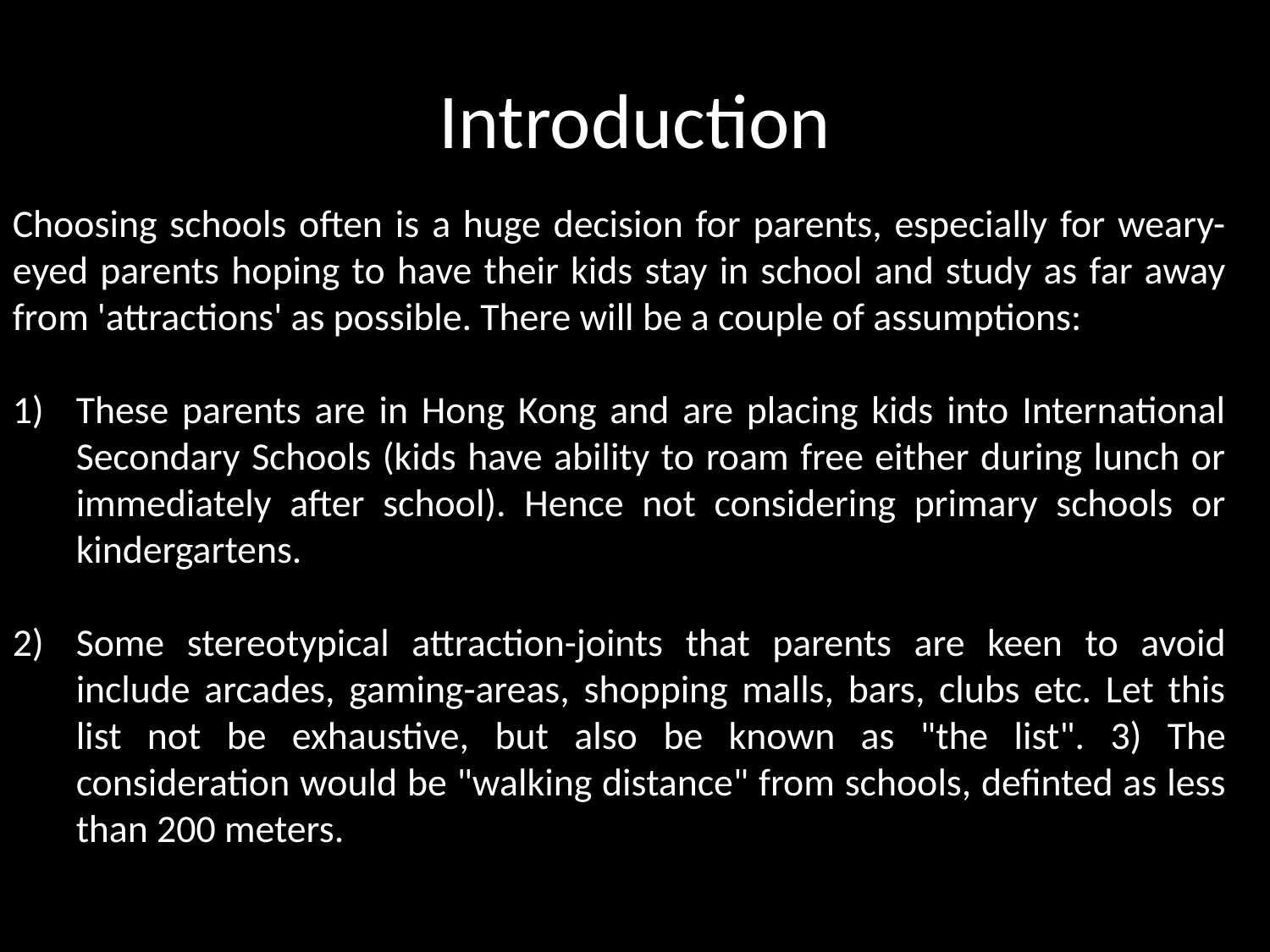

# Introduction
Choosing schools often is a huge decision for parents, especially for weary-eyed parents hoping to have their kids stay in school and study as far away from 'attractions' as possible. There will be a couple of assumptions:

These parents are in Hong Kong and are placing kids into International Secondary Schools (kids have ability to roam free either during lunch or immediately after school). Hence not considering primary schools or kindergartens.

Some stereotypical attraction-joints that parents are keen to avoid include arcades, gaming-areas, shopping malls, bars, clubs etc. Let this list not be exhaustive, but also be known as "the list". 3) The consideration would be "walking distance" from schools, definted as less than 200 meters.